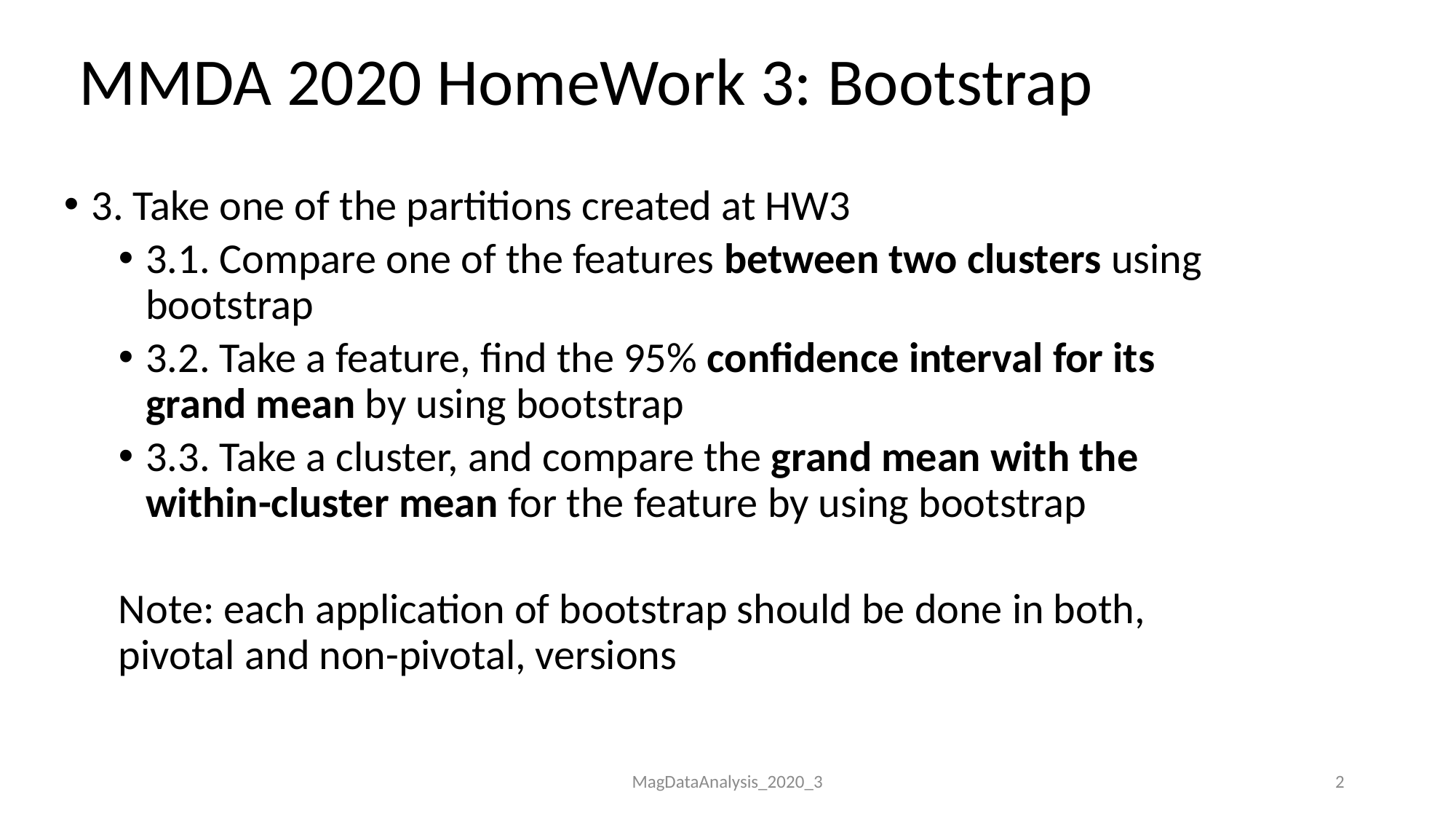

MMDA 2020 HomeWork 3: Bootstrap
3. Take one of the partitions created at HW3
3.1. Compare one of the features between two clusters using bootstrap
3.2. Take a feature, find the 95% confidence interval for its grand mean by using bootstrap
3.3. Take a cluster, and compare the grand mean with the within-cluster mean for the feature by using bootstrap

Note: each application of bootstrap should be done in both, pivotal and non-pivotal, versions
MagDataAnalysis_2020_3
2